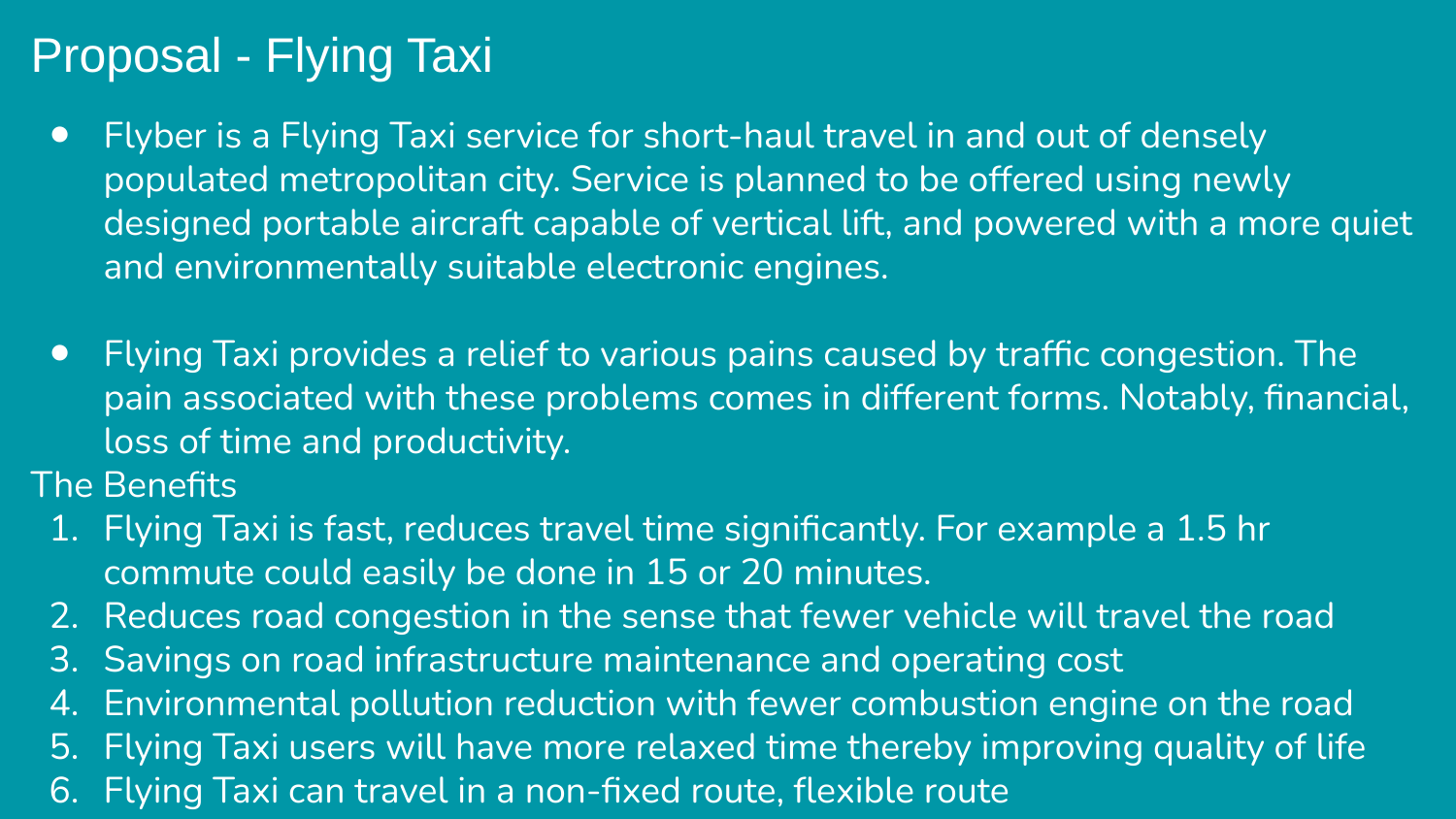

# Proposal - Flying Taxi
Flyber is a Flying Taxi service for short-haul travel in and out of densely populated metropolitan city. Service is planned to be offered using newly designed portable aircraft capable of vertical lift, and powered with a more quiet and environmentally suitable electronic engines.

Flying Taxi provides a relief to various pains caused by traffic congestion. The pain associated with these problems comes in different forms. Notably, financial, loss of time and productivity.
The Benefits
Flying Taxi is fast, reduces travel time significantly. For example a 1.5 hr commute could easily be done in 15 or 20 minutes.
Reduces road congestion in the sense that fewer vehicle will travel the road
Savings on road infrastructure maintenance and operating cost
Environmental pollution reduction with fewer combustion engine on the road
Flying Taxi users will have more relaxed time thereby improving quality of life
Flying Taxi can travel in a non-fixed route, flexible route